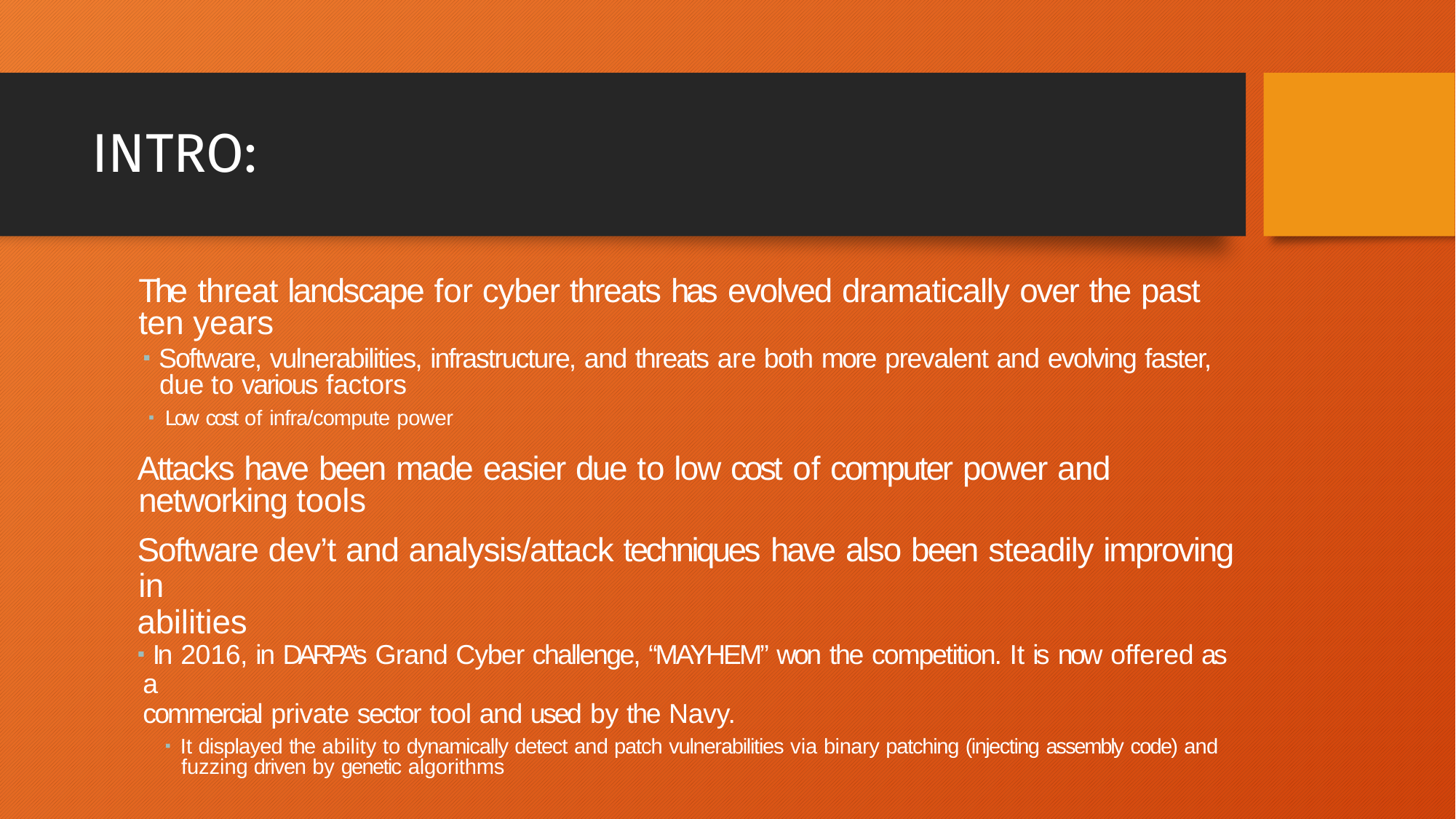

# INTRO:
The threat landscape for cyber threats has evolved dramatically over the past ten years
🢝 Software, vulnerabilities, infrastructure, and threats are both more prevalent and evolving faster, due to various factors
🢝 Low cost of infra/compute power

Attacks have been made easier due to low cost of computer power and networking tools
Software dev’t and analysis/attack techniques have also been steadily improving in
abilities
🢝 In 2016, in DARPA’s Grand Cyber challenge, “MAYHEM” won the competition. It is now offered as a
commercial private sector tool and used by the Navy.
🢝 It displayed the ability to dynamically detect and patch vulnerabilities via binary patching (injecting assembly code) and fuzzing driven by genetic algorithms